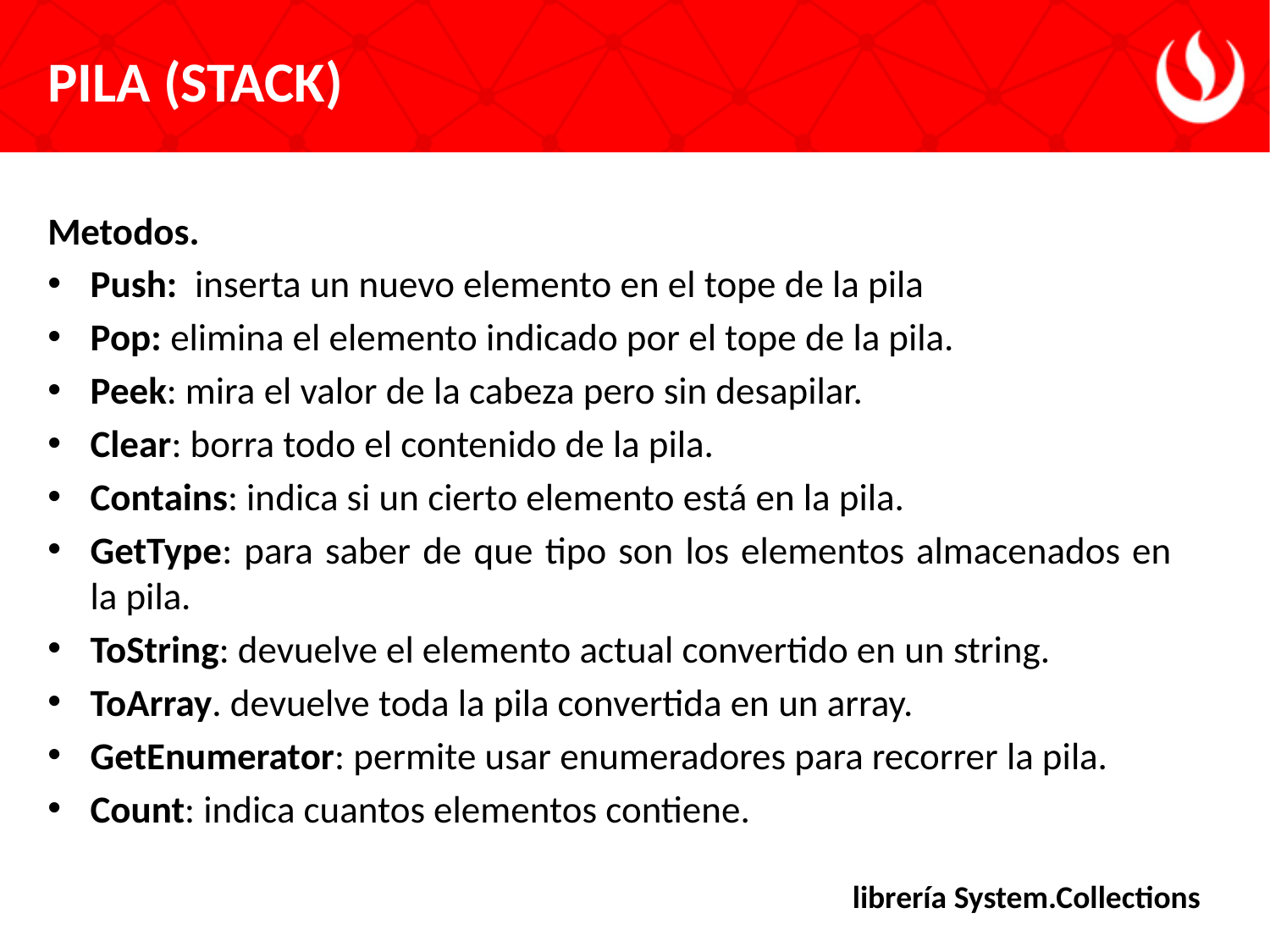

# PILA (STACK)
Metodos.
Push:  inserta un nuevo elemento en el tope de la pila
Pop: elimina el elemento indicado por el tope de la pila.
Peek: mira el valor de la cabeza pero sin desapilar.
Clear: borra todo el contenido de la pila.
Contains: indica si un cierto elemento está en la pila.
GetType: para saber de que tipo son los elementos almacenados en la pila.
ToString: devuelve el elemento actual convertido en un string.
ToArray. devuelve toda la pila convertida en un array.
GetEnumerator: permite usar enumeradores para recorrer la pila.
Count: indica cuantos elementos contiene.

librería System.Collections